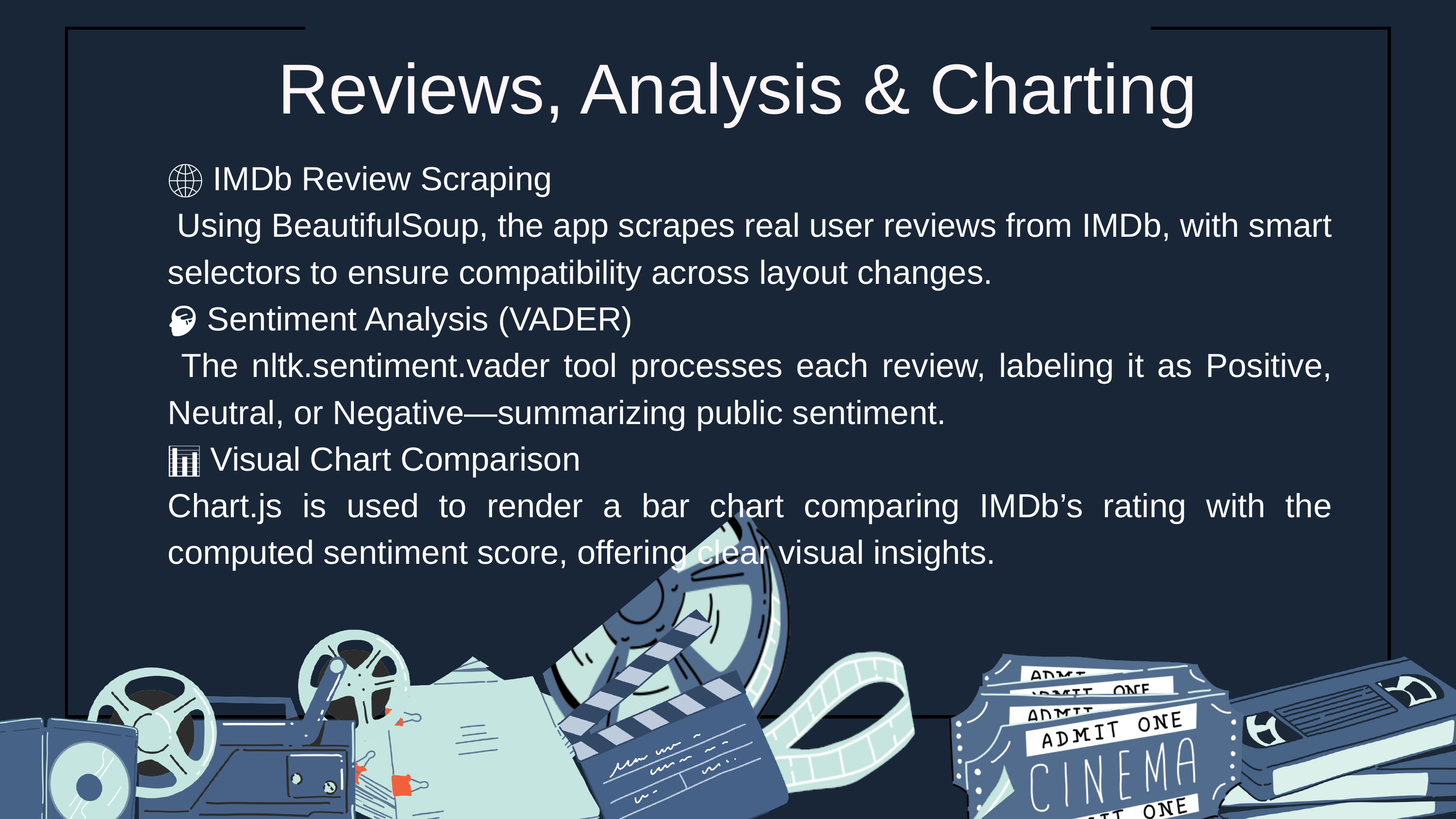

Reviews, Analysis & Charting
🌐 IMDb Review Scraping
 Using BeautifulSoup, the app scrapes real user reviews from IMDb, with smart selectors to ensure compatibility across layout changes.
🧠 Sentiment Analysis (VADER)
 The nltk.sentiment.vader tool processes each review, labeling it as Positive, Neutral, or Negative—summarizing public sentiment.
📊 Visual Chart Comparison
Chart.js is used to render a bar chart comparing IMDb’s rating with the computed sentiment score, offering clear visual insights.